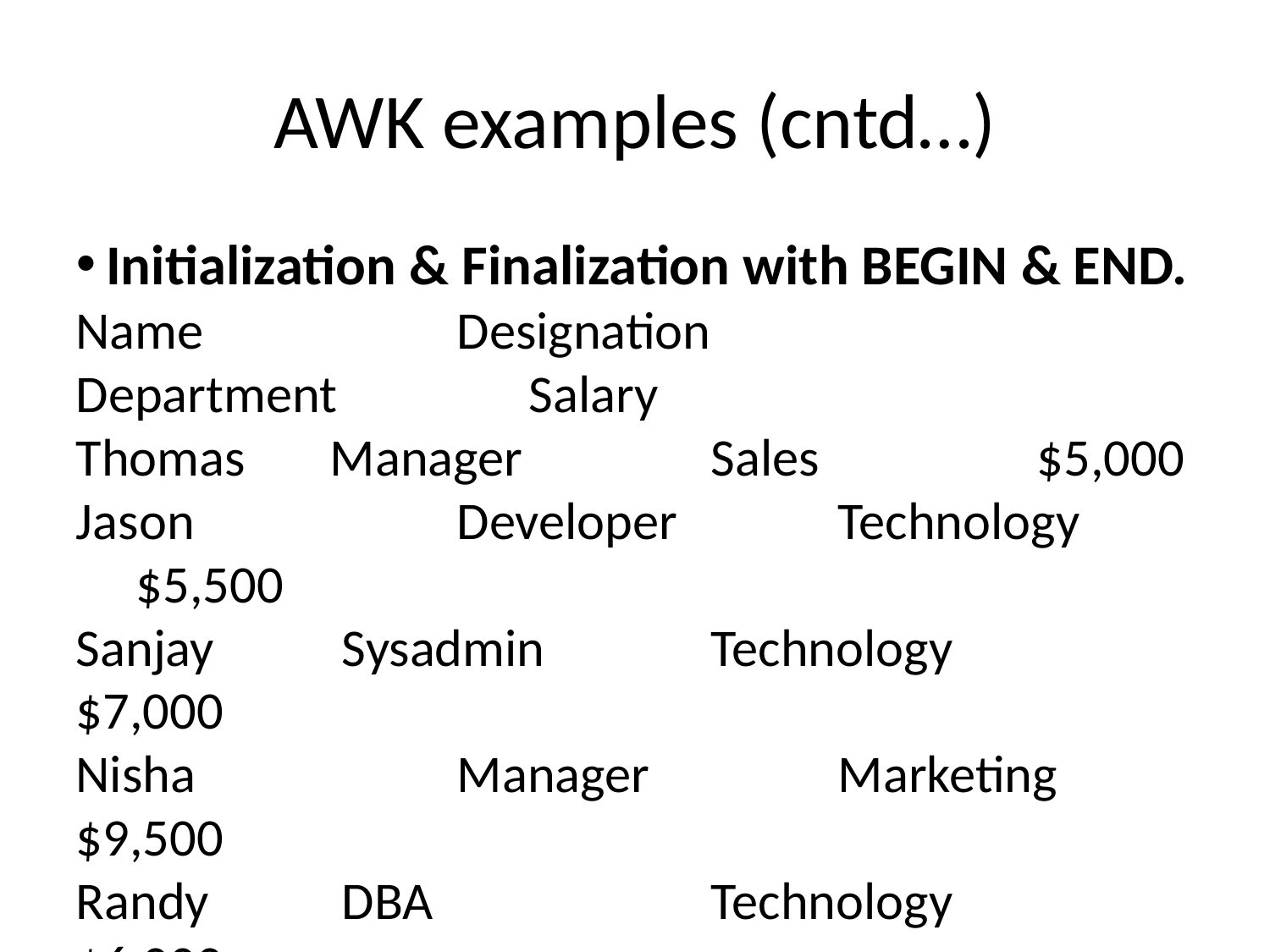

AWK examples (cntd…)
Initialization & Finalization with BEGIN & END.
Name		Designation		Department	      Salary
Thomas 	Manager 	 	Sales 	         	      $5,000
Jason 	 	Developer 	 	Technology 	      $5,500
Sanjay 	 Sysadmin 	 	Technology 	      $7,000
Nisha 	 	Manager 	 	Marketing 	      $9,500
Randy 	 DBA 	 	 	Technology 	      $6,000
Report Generated
--------------